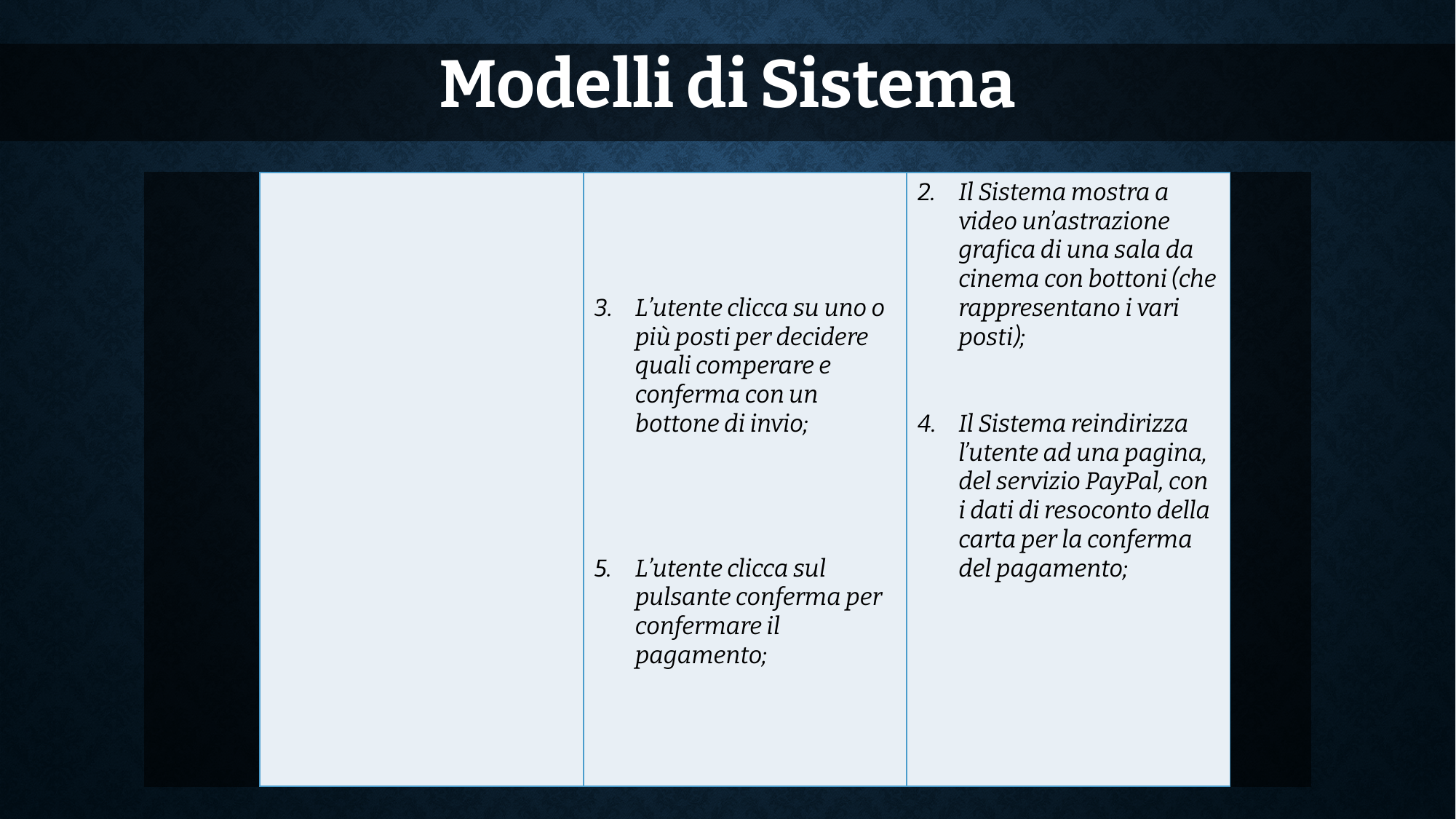

Modelli di Sistema

|  | L’utente clicca su uno o più posti per decidere quali comperare e conferma con un bottone di invio;       L’utente clicca sul pulsante conferma per confermare il pagamento; | Il Sistema mostra a video un’astrazione grafica di una sala da cinema con bottoni (che rappresentano i vari posti);   Il Sistema reindirizza l’utente ad una pagina, del servizio PayPal, con i dati di resoconto della carta per la conferma del pagamento; |
| --- | --- | --- |